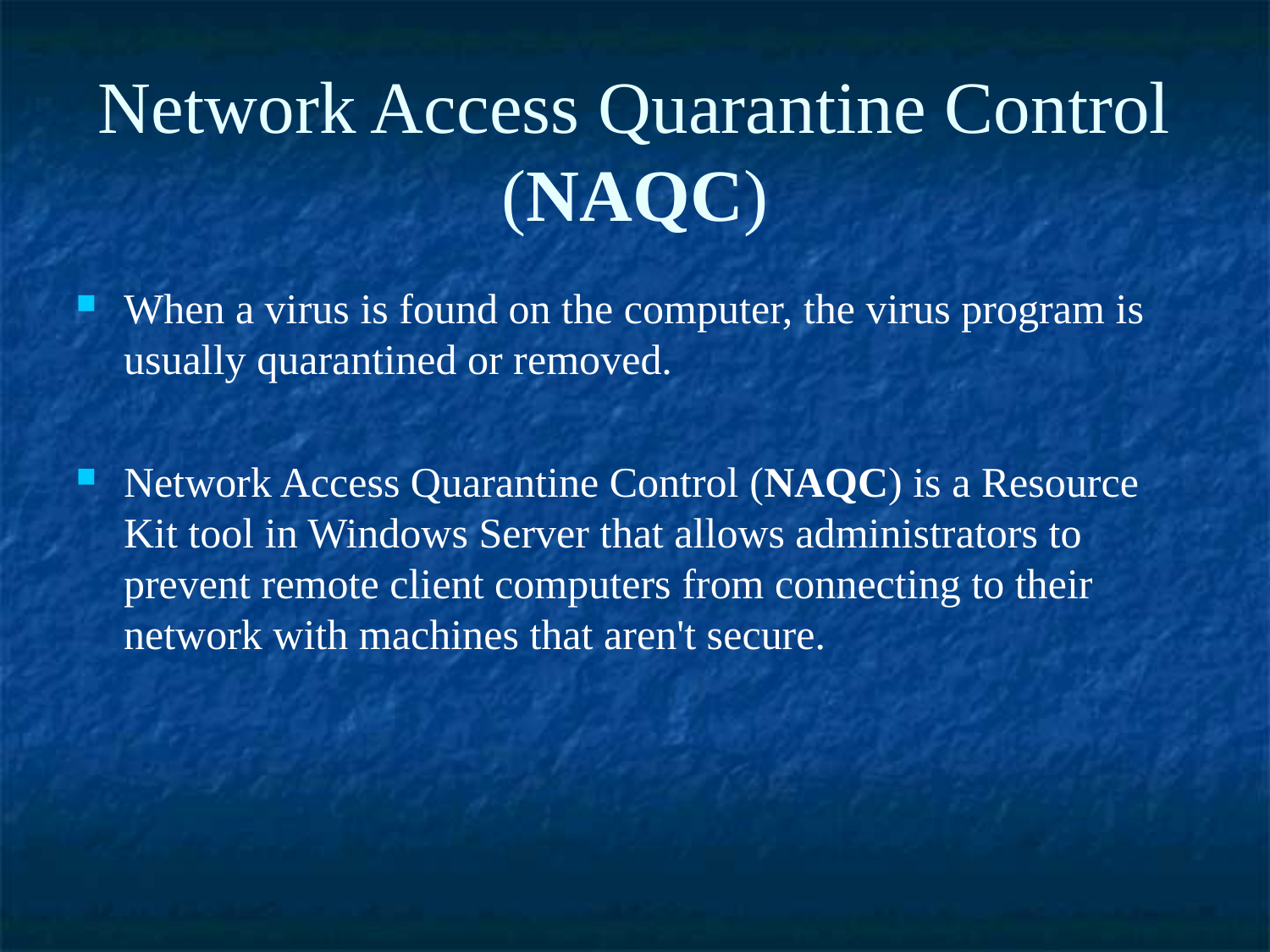

Network Access Quarantine Control (NAQC)
When a virus is found on the computer, the virus program is usually quarantined or removed.

Network Access Quarantine Control (NAQC) is a Resource Kit tool in Windows Server that allows administrators to prevent remote client computers from connecting to their network with machines that aren't secure.